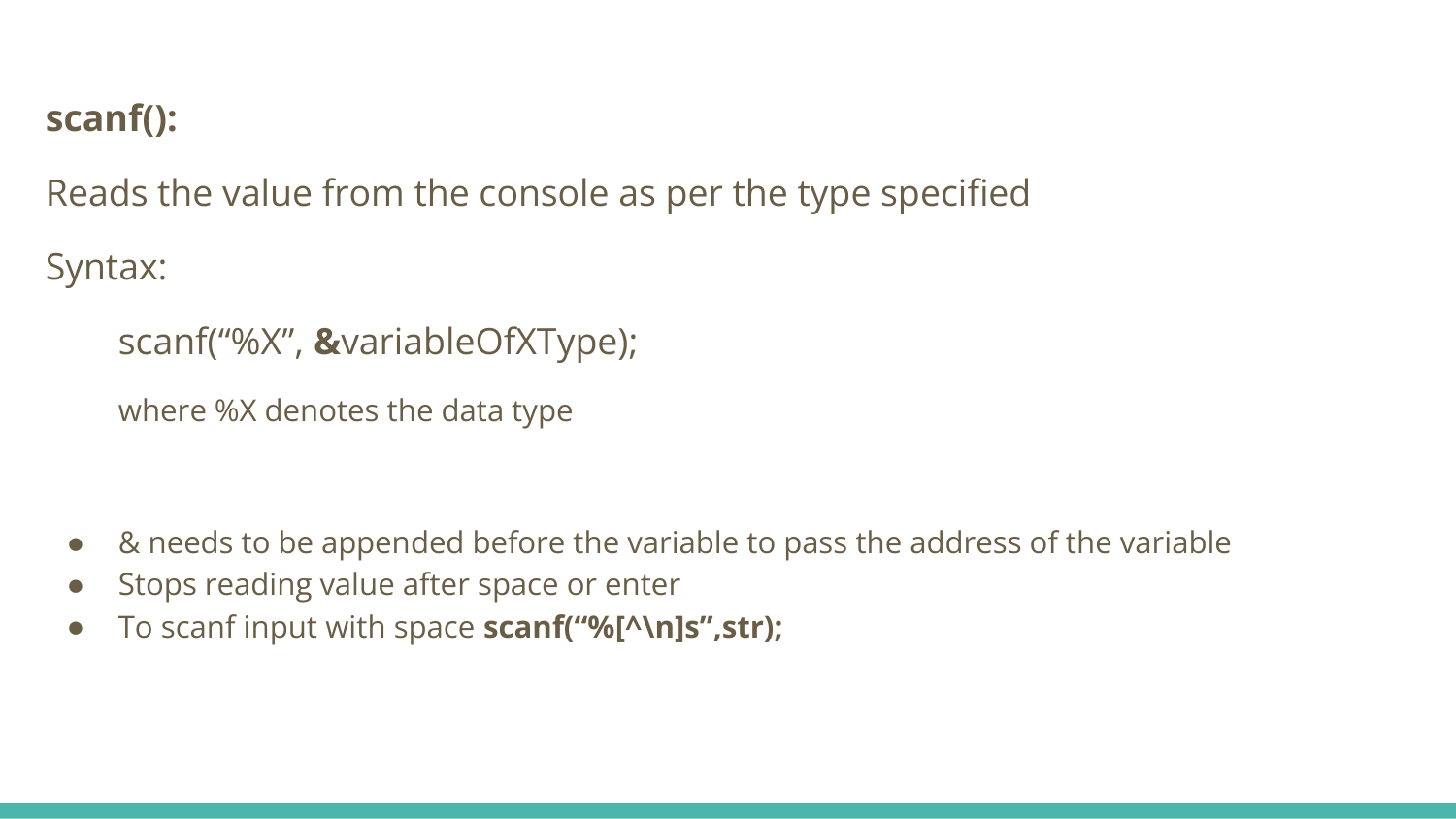

scanf():
Reads the value from the console as per the type specified
Syntax:
scanf(“%X”, &variableOfXType);
where %X denotes the data type

& needs to be appended before the variable to pass the address of the variable
Stops reading value after space or enter
To scanf input with space scanf(“%[^\n]s”,str);